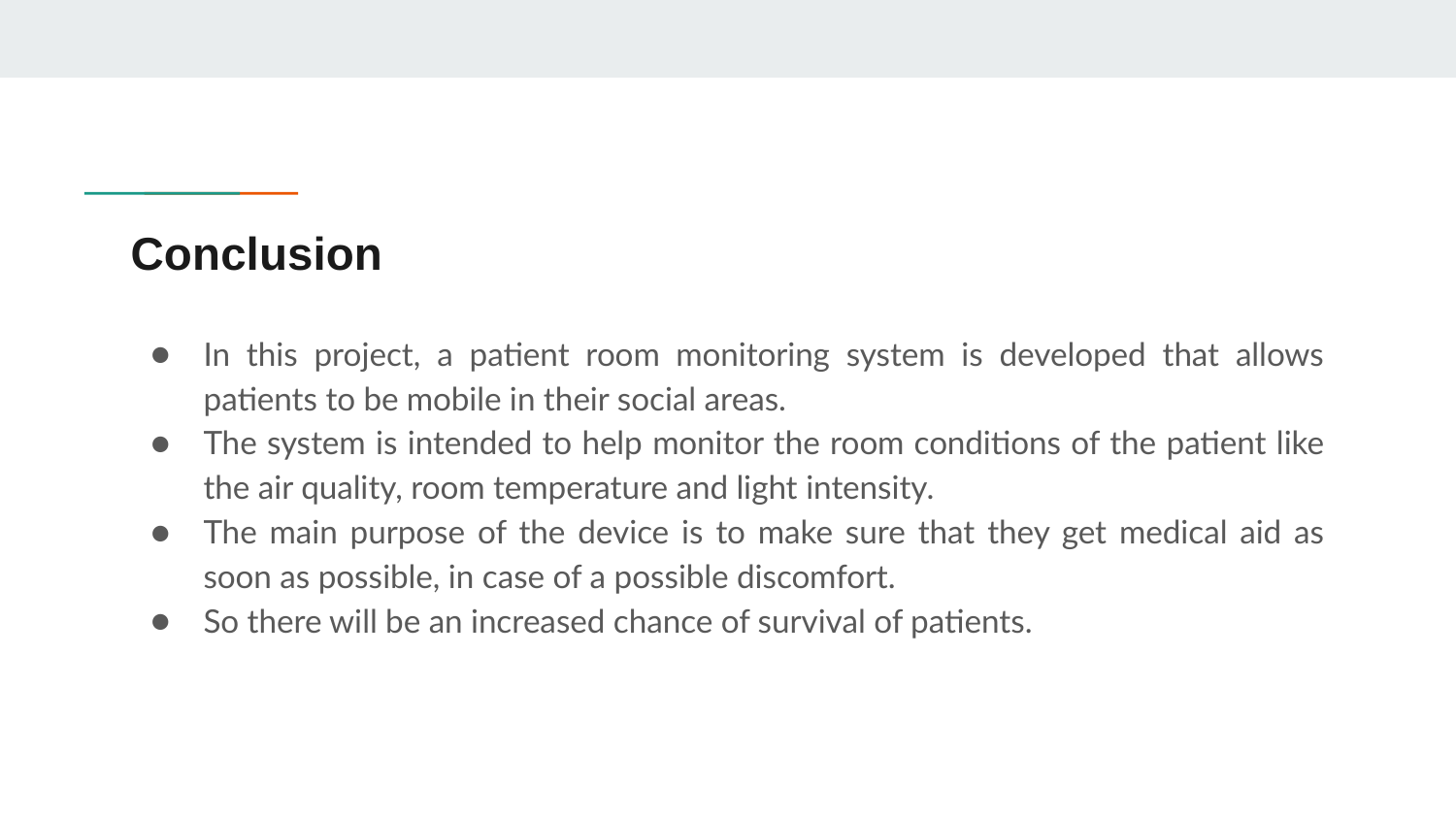

# Conclusion
In this project, a patient room monitoring system is developed that allows patients to be mobile in their social areas.
The system is intended to help monitor the room conditions of the patient like the air quality, room temperature and light intensity.
The main purpose of the device is to make sure that they get medical aid as soon as possible, in case of a possible discomfort.
So there will be an increased chance of survival of patients.